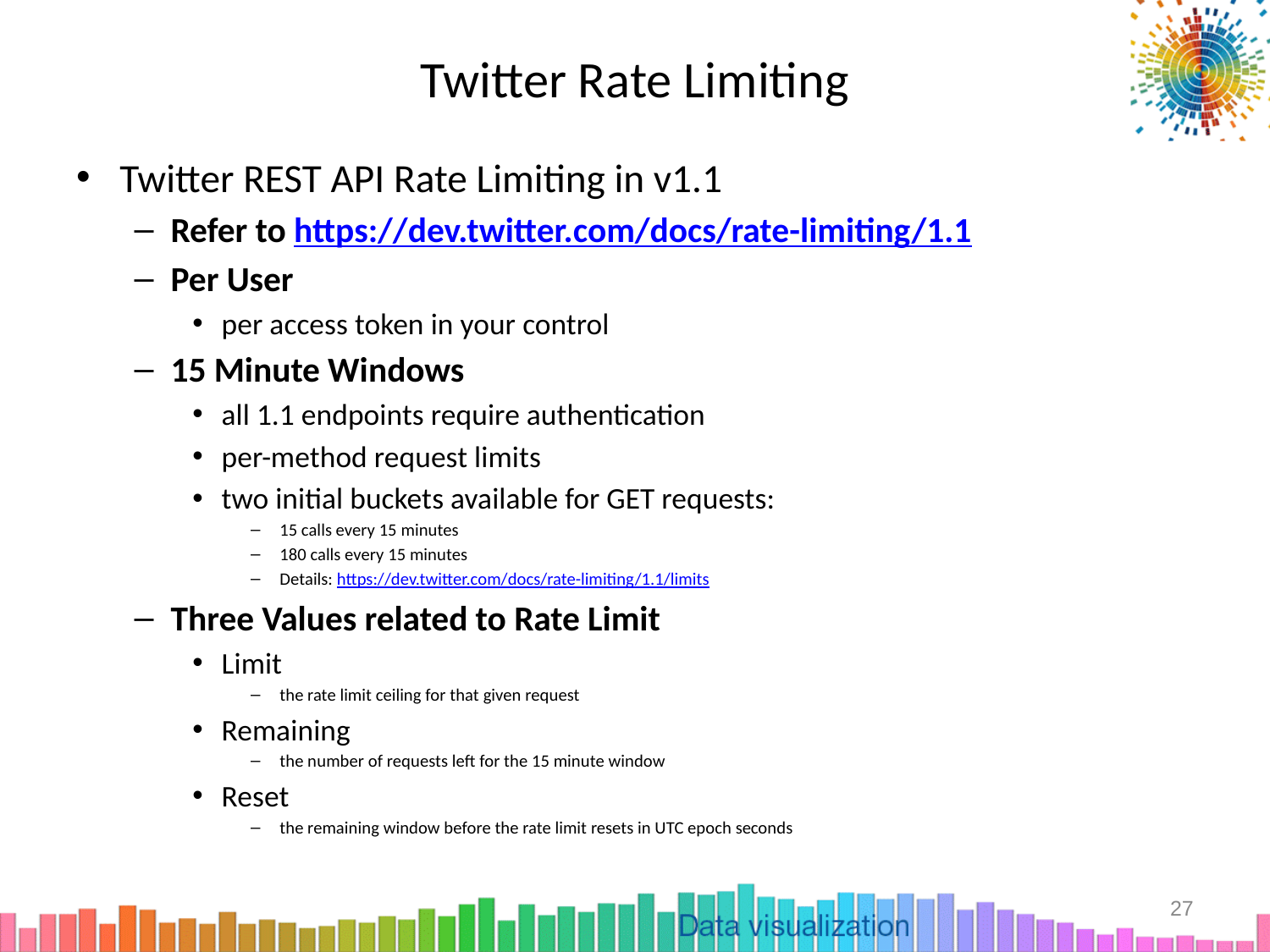

# Twitter Rate Limiting
Twitter REST API Rate Limiting in v1.1
Refer to https://dev.twitter.com/docs/rate-limiting/1.1
Per User
per access token in your control
15 Minute Windows
all 1.1 endpoints require authentication
per-method request limits
two initial buckets available for GET requests:
15 calls every 15 minutes
180 calls every 15 minutes
Details: https://dev.twitter.com/docs/rate-limiting/1.1/limits
Three Values related to Rate Limit
Limit
the rate limit ceiling for that given request
Remaining
the number of requests left for the 15 minute window
Reset
the remaining window before the rate limit resets in UTC epoch seconds
27